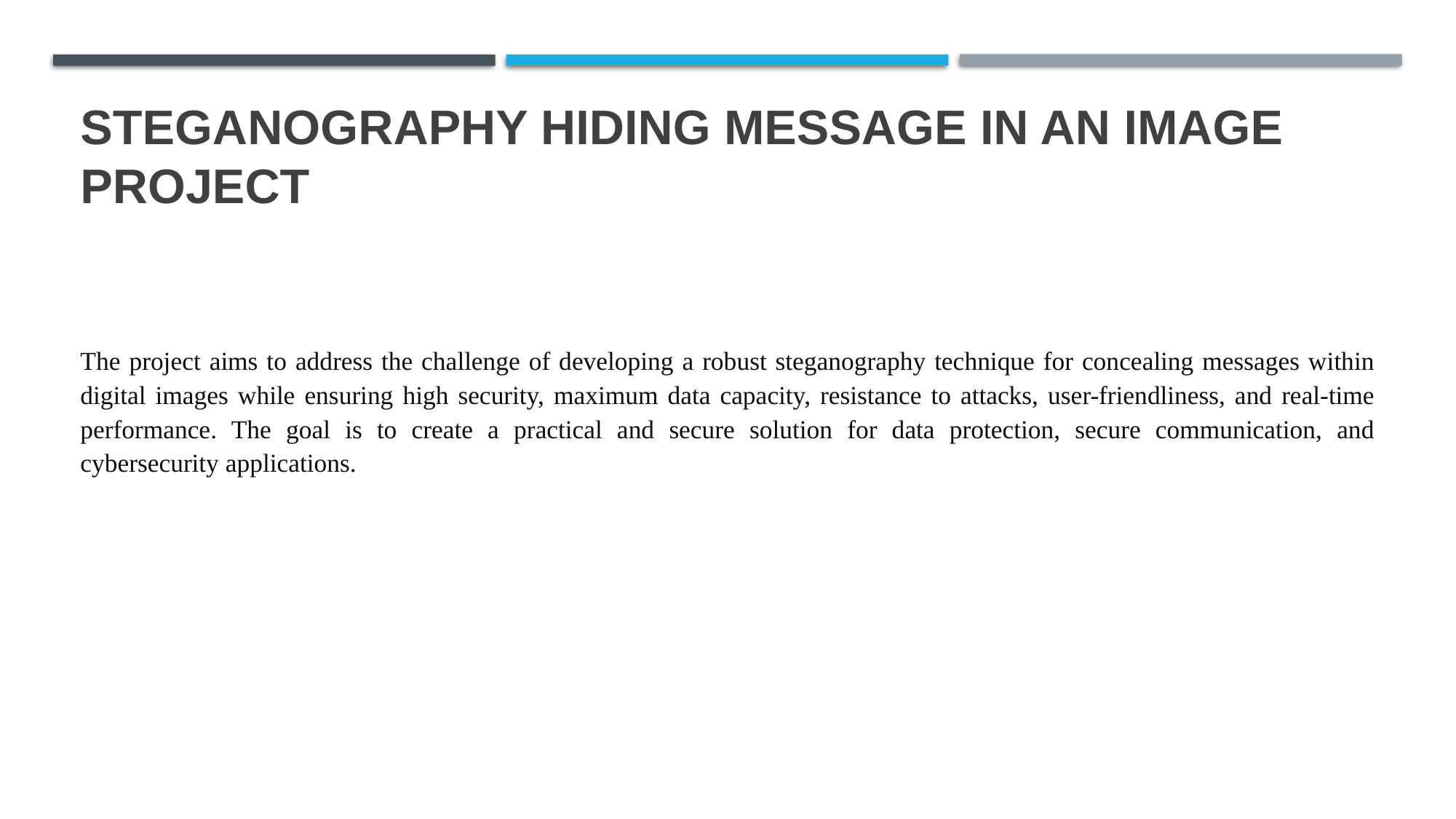

# STEGANOGRAPHY HIDING MESSAGE IN AN IMAGE PROJECT
The project aims to address the challenge of developing a robust steganography technique for concealing messages within digital images while ensuring high security, maximum data capacity, resistance to attacks, user-friendliness, and real-time performance. The goal is to create a practical and secure solution for data protection, secure communication, and cybersecurity applications.